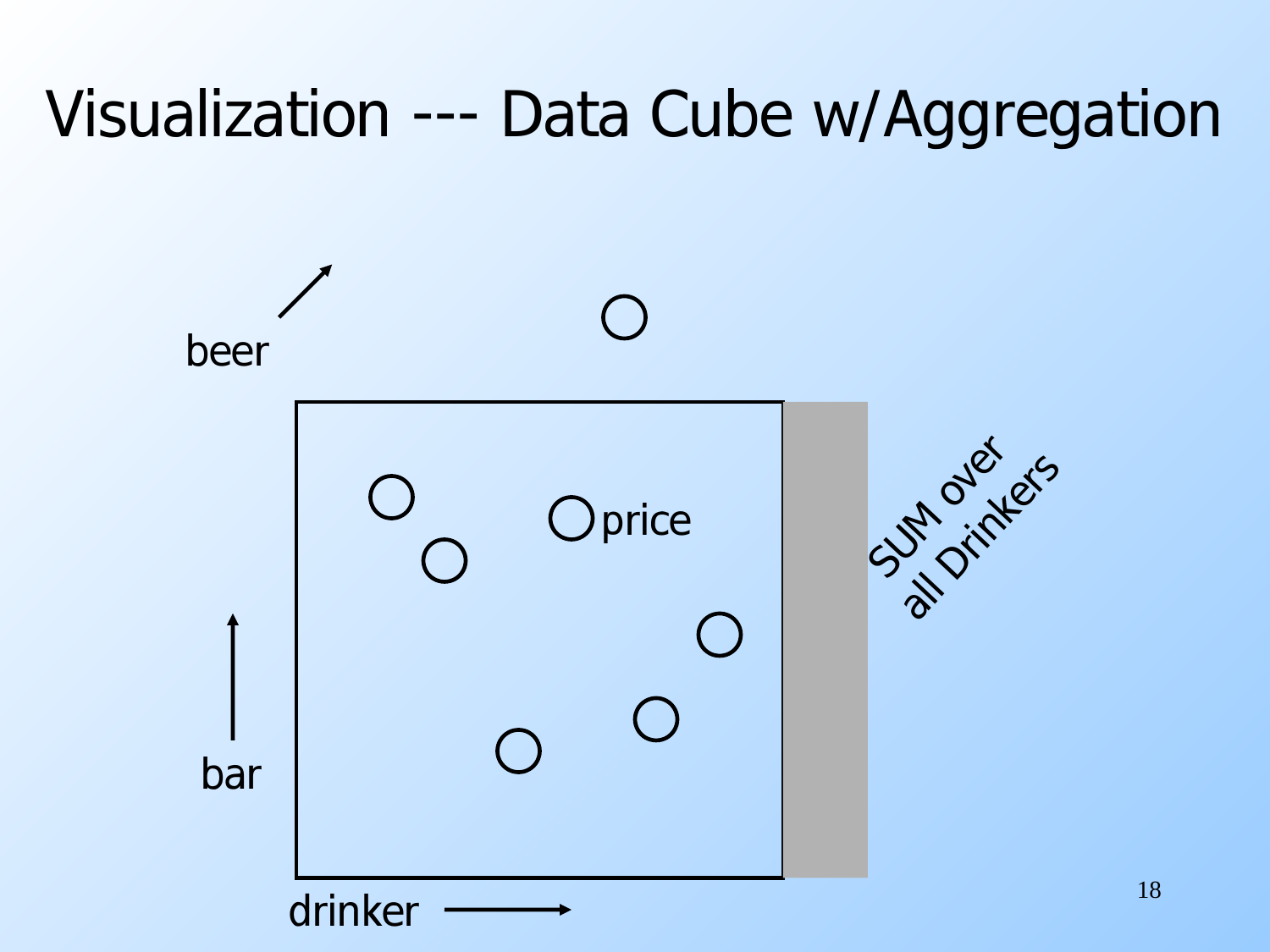

# Visualization --- Data Cube w/Aggregation

beer

SUM over
all Drinkers

price

bar
18
drinker